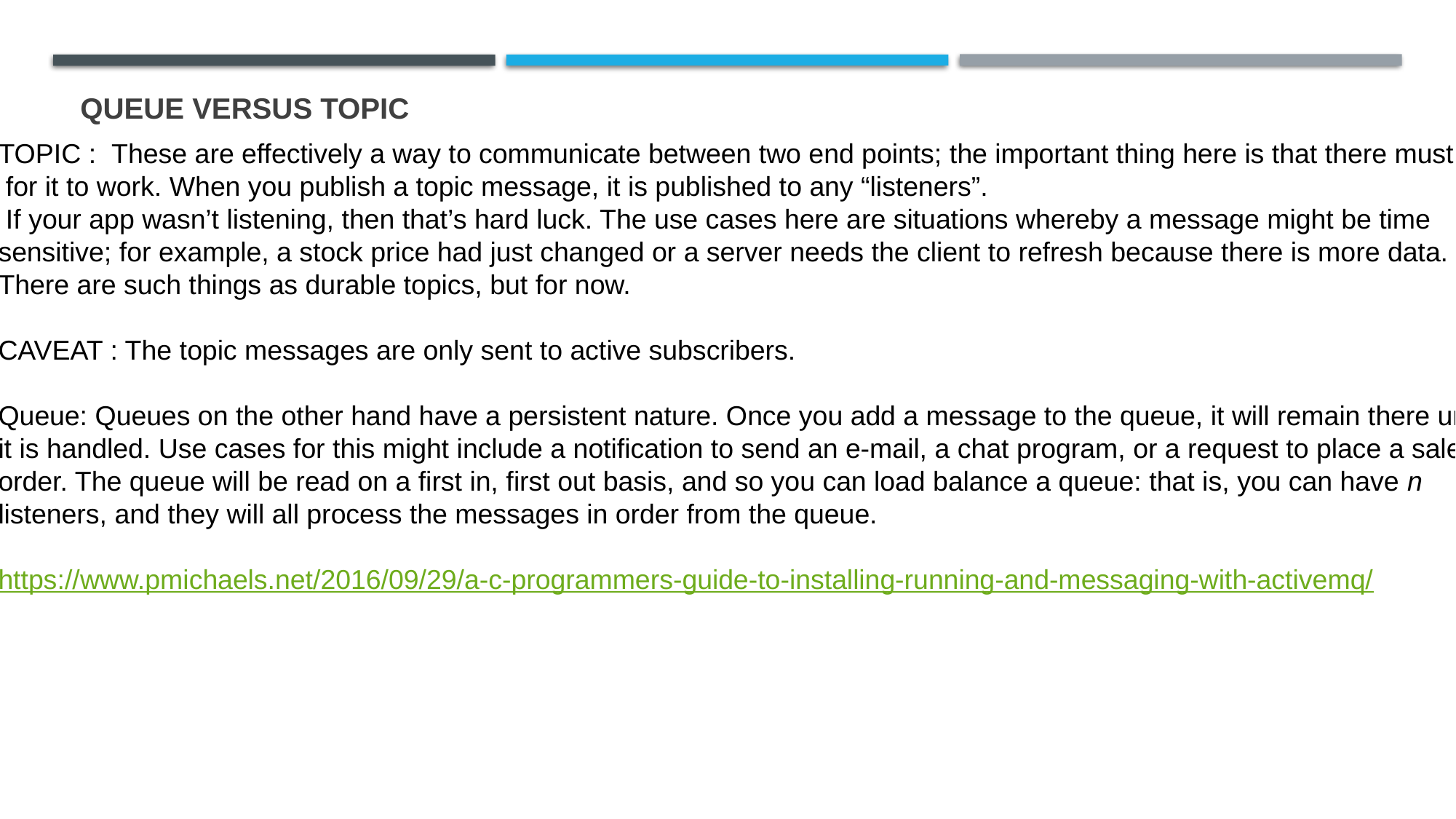

# Queue versus topic
TOPIC :  These are effectively a way to communicate between two end points; the important thing here is that there must be
 for it to work. When you publish a topic message, it is published to any “listeners”.
 If your app wasn’t listening, then that’s hard luck. The use cases here are situations whereby a message might be time
sensitive; for example, a stock price had just changed or a server needs the client to refresh because there is more data.
There are such things as durable topics, but for now.

CAVEAT : The topic messages are only sent to active subscribers.

Queue: Queues on the other hand have a persistent nature. Once you add a message to the queue, it will remain there until
it is handled. Use cases for this might include a notification to send an e-mail, a chat program, or a request to place a sales
order. The queue will be read on a first in, first out basis, and so you can load balance a queue: that is, you can have n
listeners, and they will all process the messages in order from the queue.

https://www.pmichaels.net/2016/09/29/a-c-programmers-guide-to-installing-running-and-messaging-with-activemq/